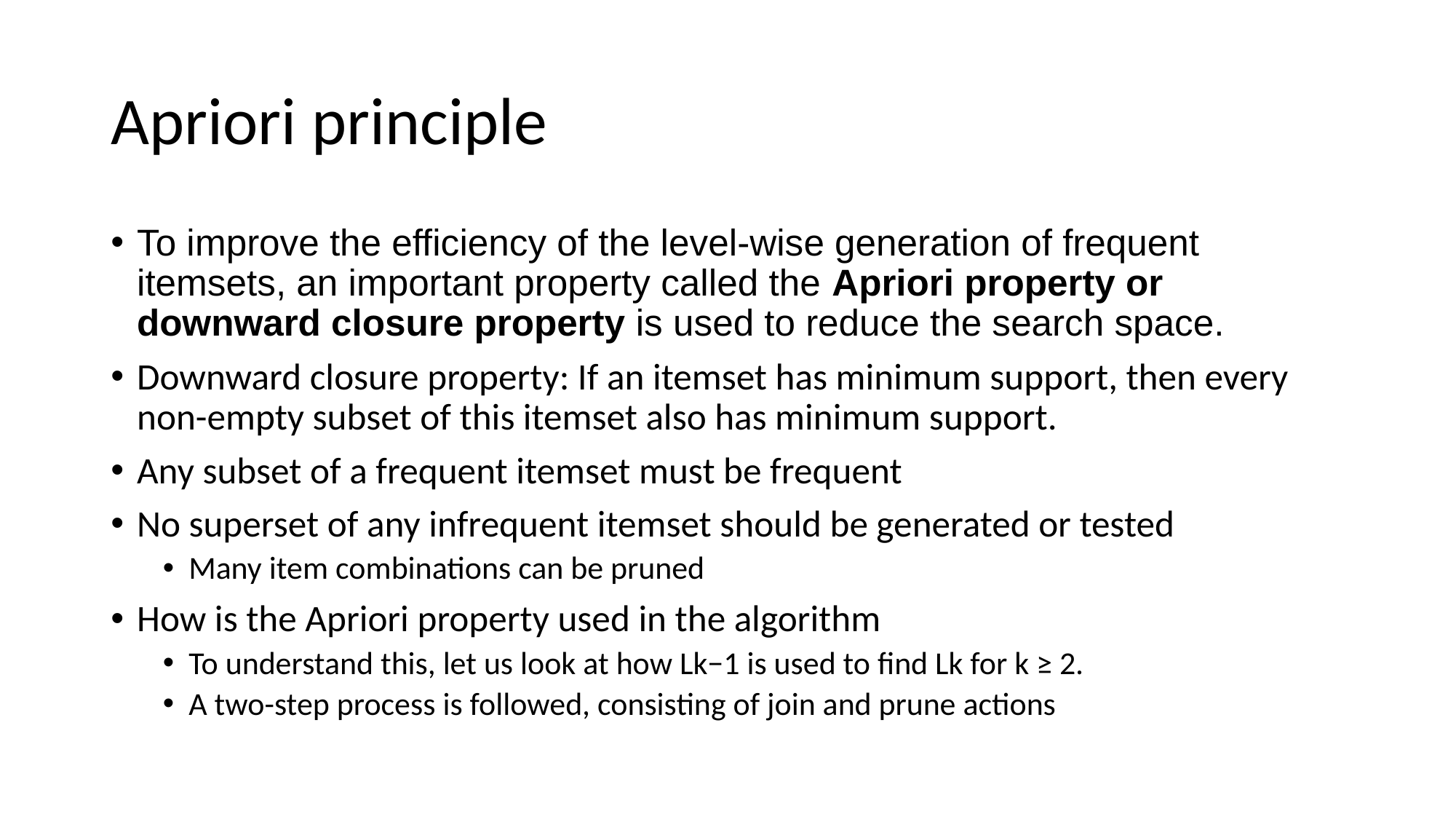

# Apriori principle
To improve the efficiency of the level-wise generation of frequent itemsets, an important property called the Apriori property or downward closure property is used to reduce the search space.
Downward closure property: If an itemset has minimum support, then every non-empty subset of this itemset also has minimum support.
Any subset of a frequent itemset must be frequent
No superset of any infrequent itemset should be generated or tested
Many item combinations can be pruned
How is the Apriori property used in the algorithm
To understand this, let us look at how Lk−1 is used to find Lk for k ≥ 2.
A two-step process is followed, consisting of join and prune actions